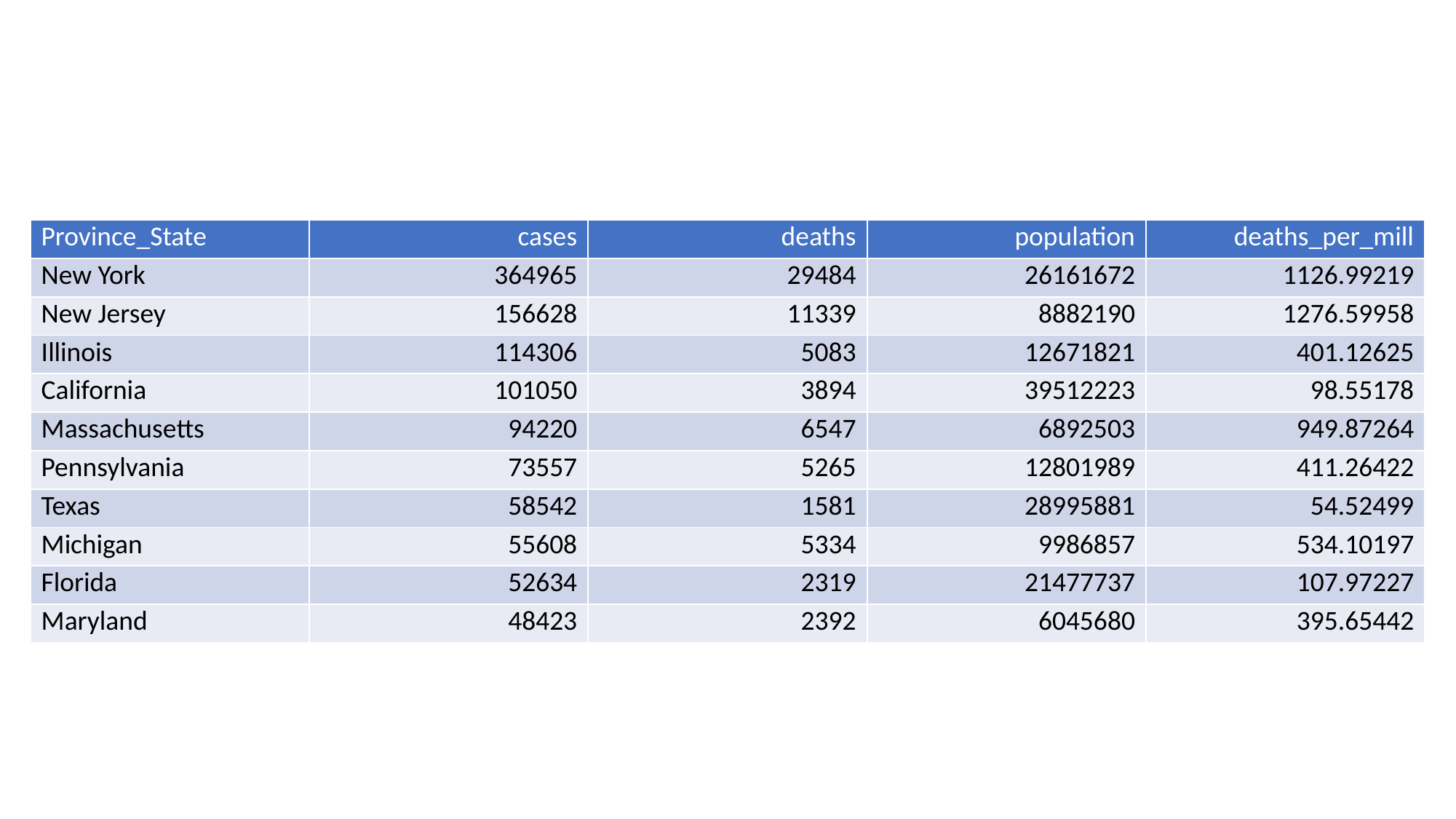

| Province\_State | cases | deaths | population | deaths\_per\_mill |
| --- | --- | --- | --- | --- |
| New York | 364965 | 29484 | 26161672 | 1126.99219 |
| New Jersey | 156628 | 11339 | 8882190 | 1276.59958 |
| Illinois | 114306 | 5083 | 12671821 | 401.12625 |
| California | 101050 | 3894 | 39512223 | 98.55178 |
| Massachusetts | 94220 | 6547 | 6892503 | 949.87264 |
| Pennsylvania | 73557 | 5265 | 12801989 | 411.26422 |
| Texas | 58542 | 1581 | 28995881 | 54.52499 |
| Michigan | 55608 | 5334 | 9986857 | 534.10197 |
| Florida | 52634 | 2319 | 21477737 | 107.97227 |
| Maryland | 48423 | 2392 | 6045680 | 395.65442 |